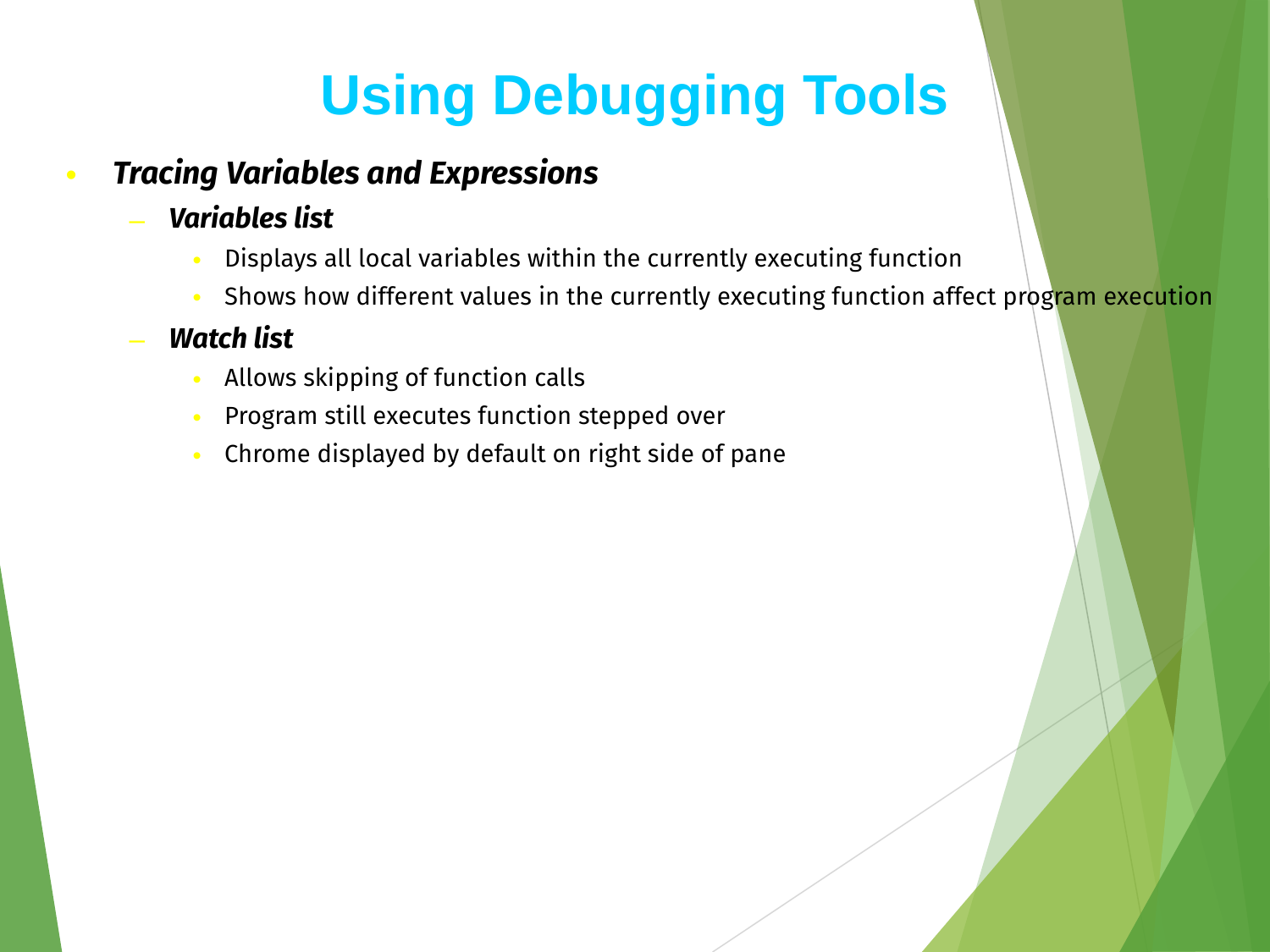

# Using Debugging Tools
Tracing Variables and Expressions
Variables list
Displays all local variables within the currently executing function
Shows how different values in the currently executing function affect program execution
Watch list
Allows skipping of function calls
Program still executes function stepped over
Chrome displayed by default on right side of pane